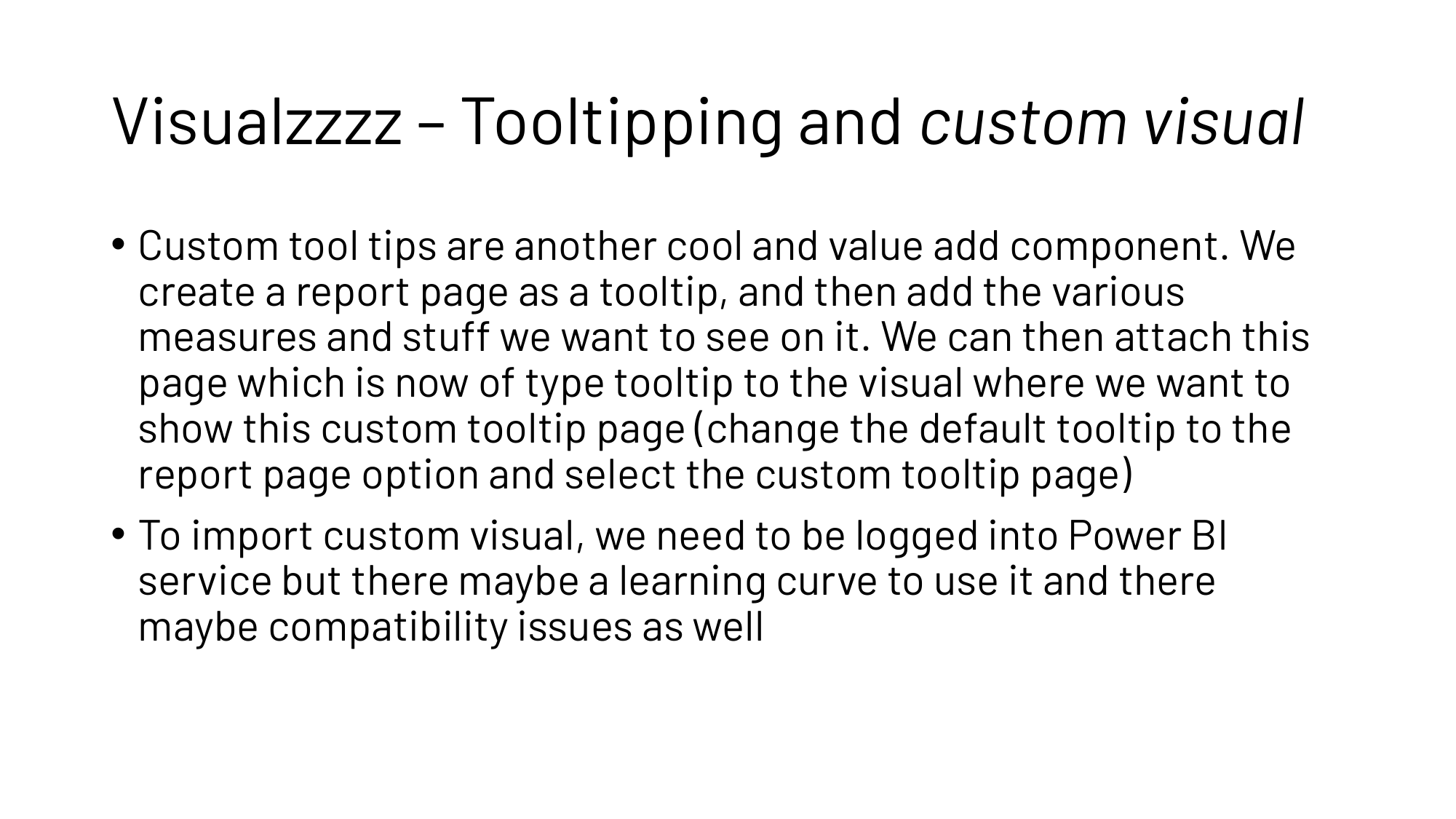

# Visualzzzz – Tooltipping and custom visual
Custom tool tips are another cool and value add component. We create a report page as a tooltip, and then add the various measures and stuff we want to see on it. We can then attach this page which is now of type tooltip to the visual where we want to show this custom tooltip page (change the default tooltip to the report page option and select the custom tooltip page)
To import custom visual, we need to be logged into Power BI service but there maybe a learning curve to use it and there maybe compatibility issues as well